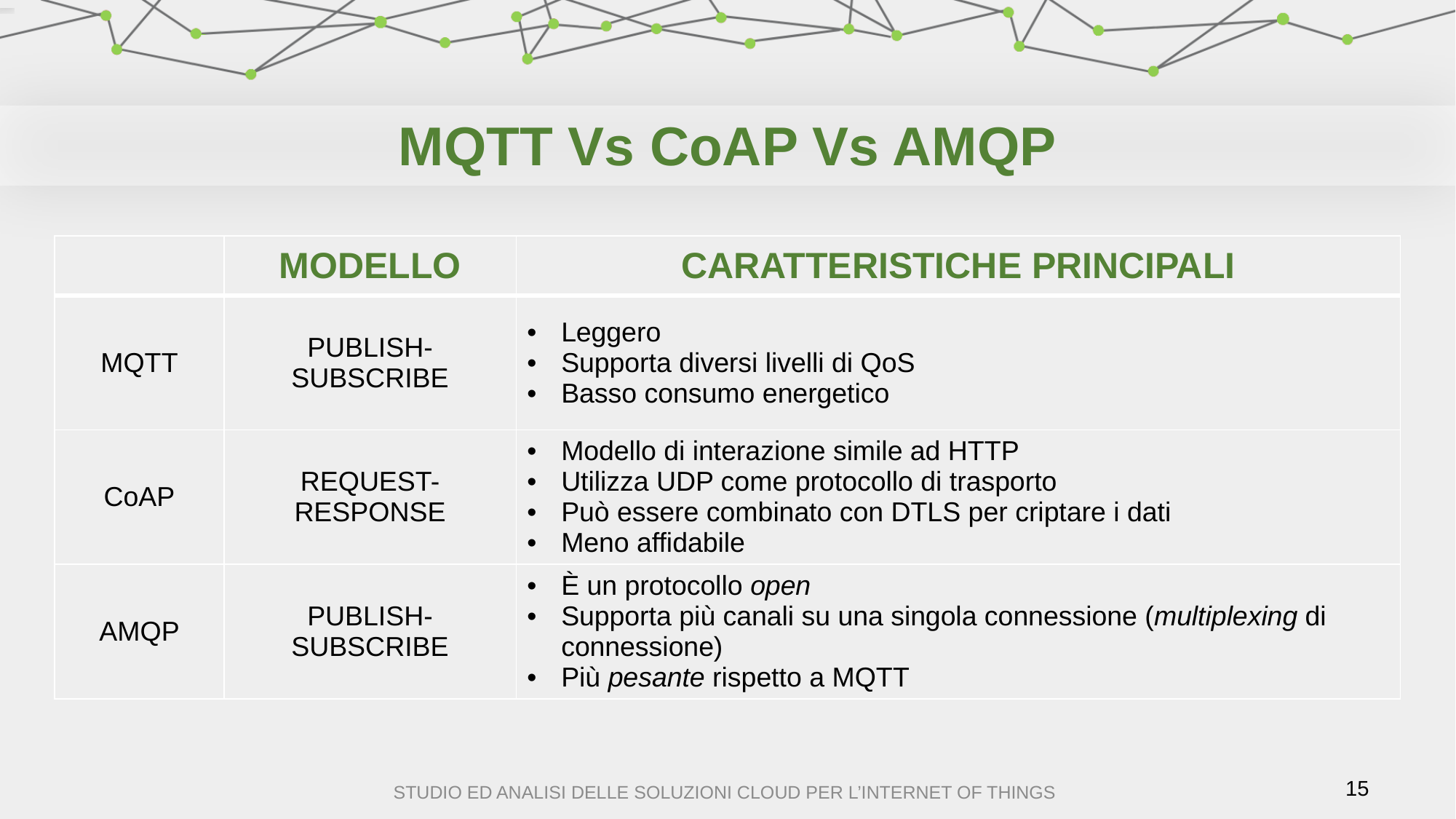

# MQTT Vs CoAP Vs AMQP
|  | MODELLO | CARATTERISTICHE PRINCIPALI |
| --- | --- | --- |
| MQTT | PUBLISH-SUBSCRIBE | Leggero Supporta diversi livelli di QoS Basso consumo energetico |
| CoAP | REQUEST-RESPONSE | Modello di interazione simile ad HTTP Utilizza UDP come protocollo di trasporto Può essere combinato con DTLS per criptare i dati Meno affidabile |
| AMQP | PUBLISH-SUBSCRIBE | È un protocollo open Supporta più canali su una singola connessione (multiplexing di connessione) Più pesante rispetto a MQTT |
STUDIO ED ANALISI DELLE SOLUZIONI CLOUD PER L’INTERNET OF THINGS
15